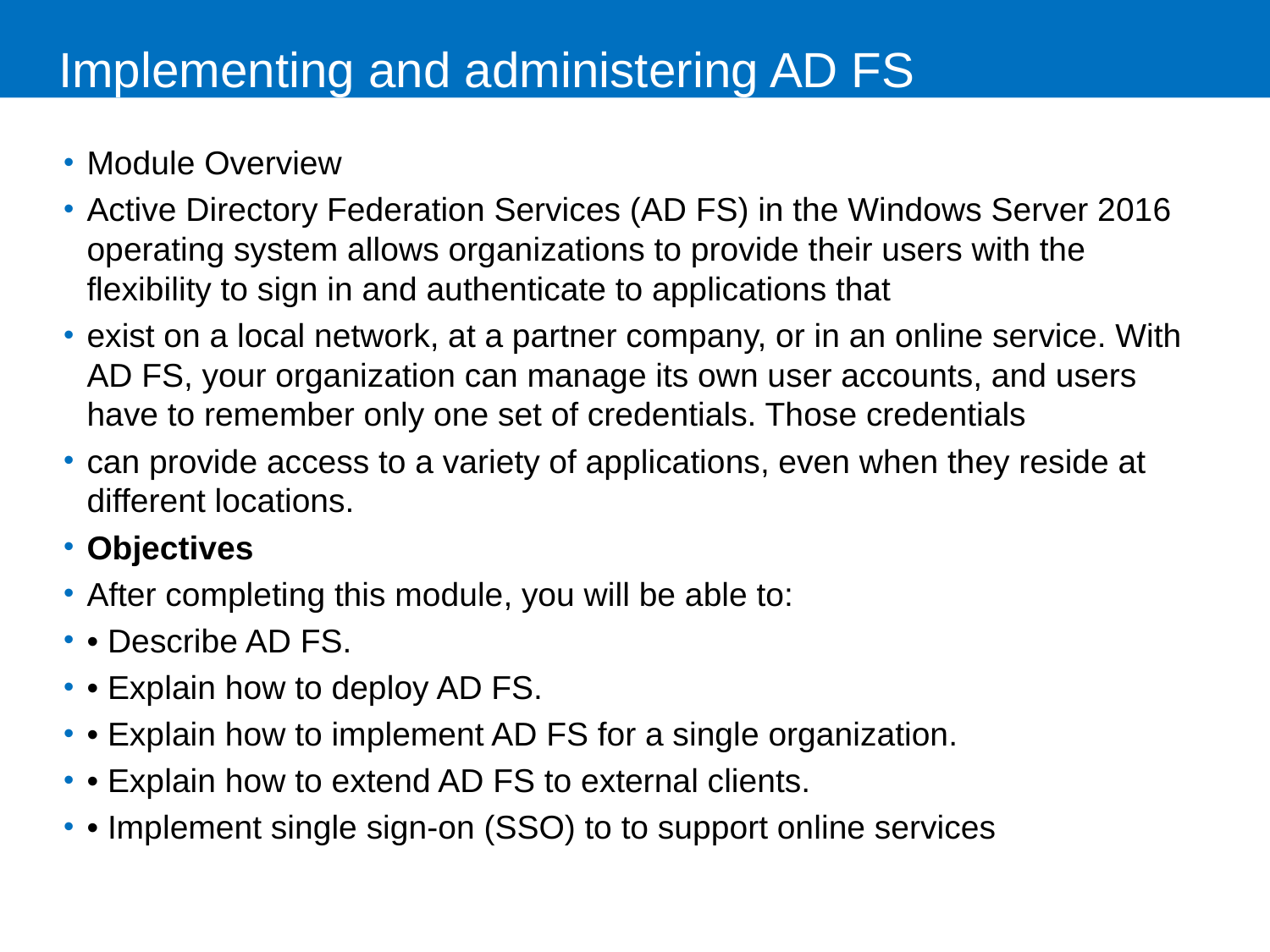

# Implementing and administering AD FS
Module Overview
Active Directory Federation Services (AD FS) in the Windows Server 2016 operating system allows organizations to provide their users with the flexibility to sign in and authenticate to applications that
exist on a local network, at a partner company, or in an online service. With AD FS, your organization can manage its own user accounts, and users have to remember only one set of credentials. Those credentials
can provide access to a variety of applications, even when they reside at different locations.
Objectives
After completing this module, you will be able to:
• Describe AD FS.
• Explain how to deploy AD FS.
• Explain how to implement AD FS for a single organization.
• Explain how to extend AD FS to external clients.
• Implement single sign-on (SSO) to to support online services